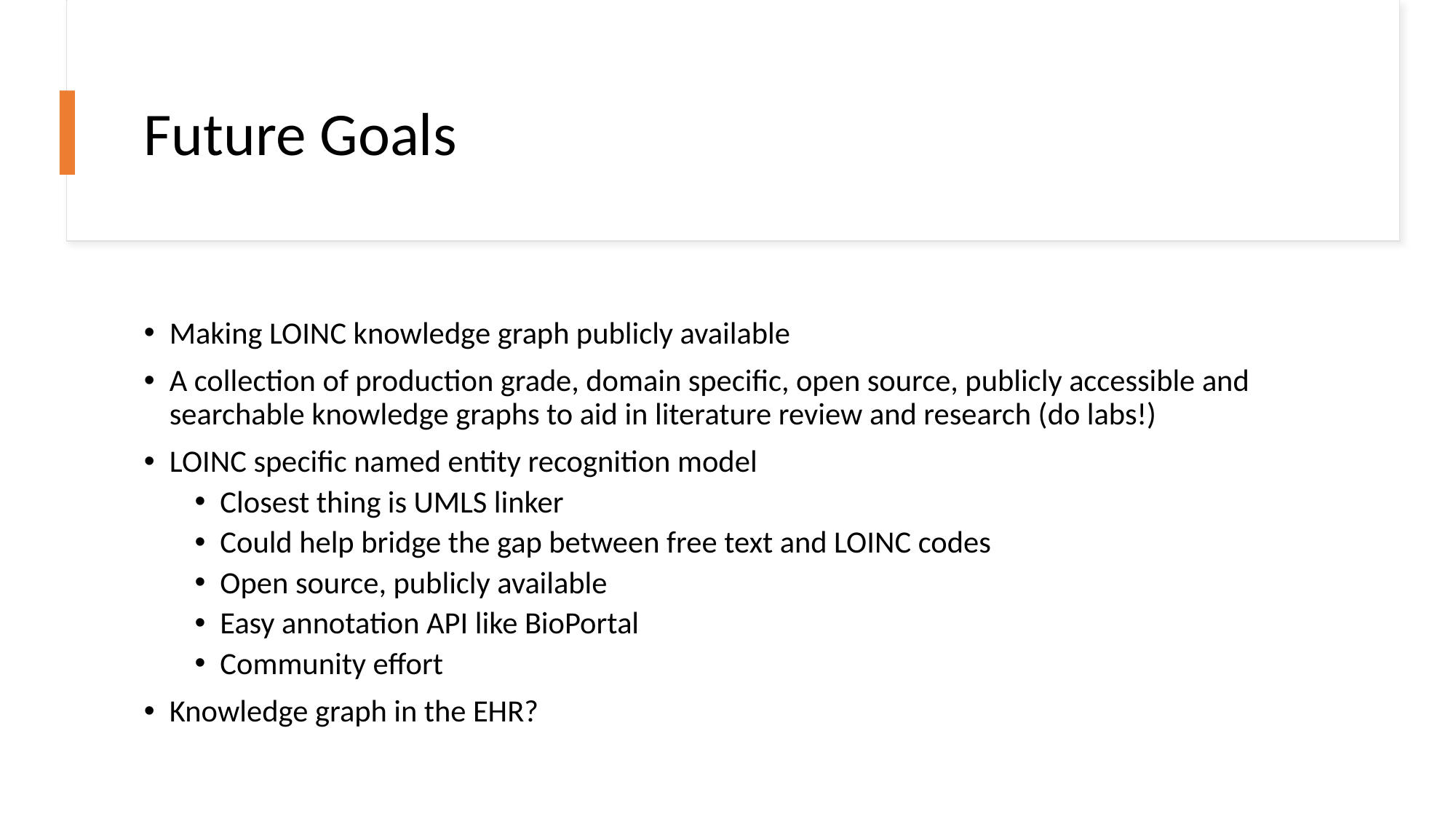

# Future Goals

Making LOINC knowledge graph publicly available
A collection of production grade, domain specific, open source, publicly accessible and searchable knowledge graphs to aid in literature review and research (do labs!)
LOINC specific named entity recognition model
Closest thing is UMLS linker
Could help bridge the gap between free text and LOINC codes
Open source, publicly available
Easy annotation API like BioPortal
Community effort
Knowledge graph in the EHR?

Jack VanSchaik. LOINC Conference 2021